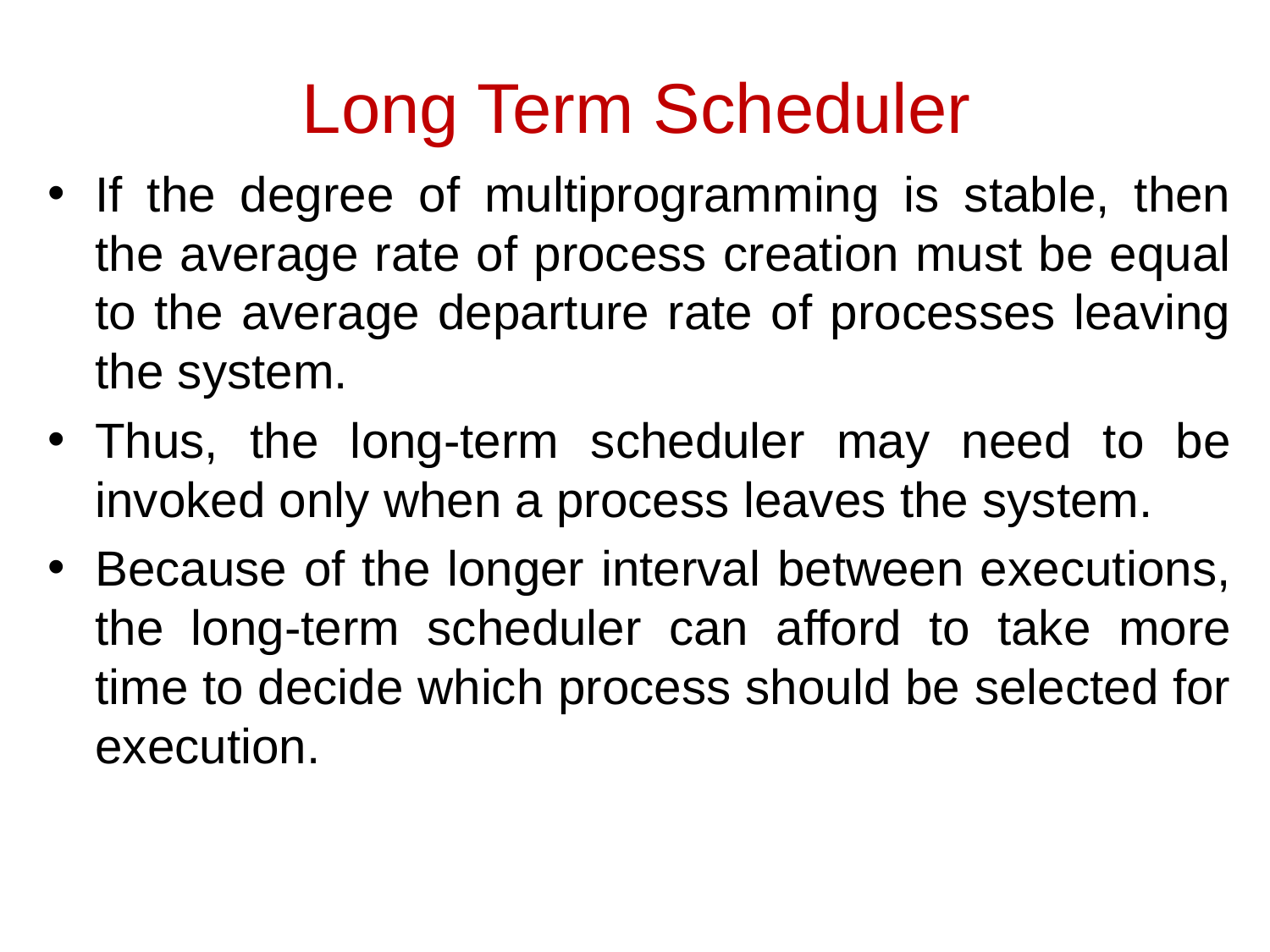

# Long Term Scheduler
If the degree of multiprogramming is stable, then the average rate of process creation must be equal to the average departure rate of processes leaving the system.
Thus, the long-term scheduler may need to be invoked only when a process leaves the system.
Because of the longer interval between executions, the long-term scheduler can afford to take more time to decide which process should be selected for execution.